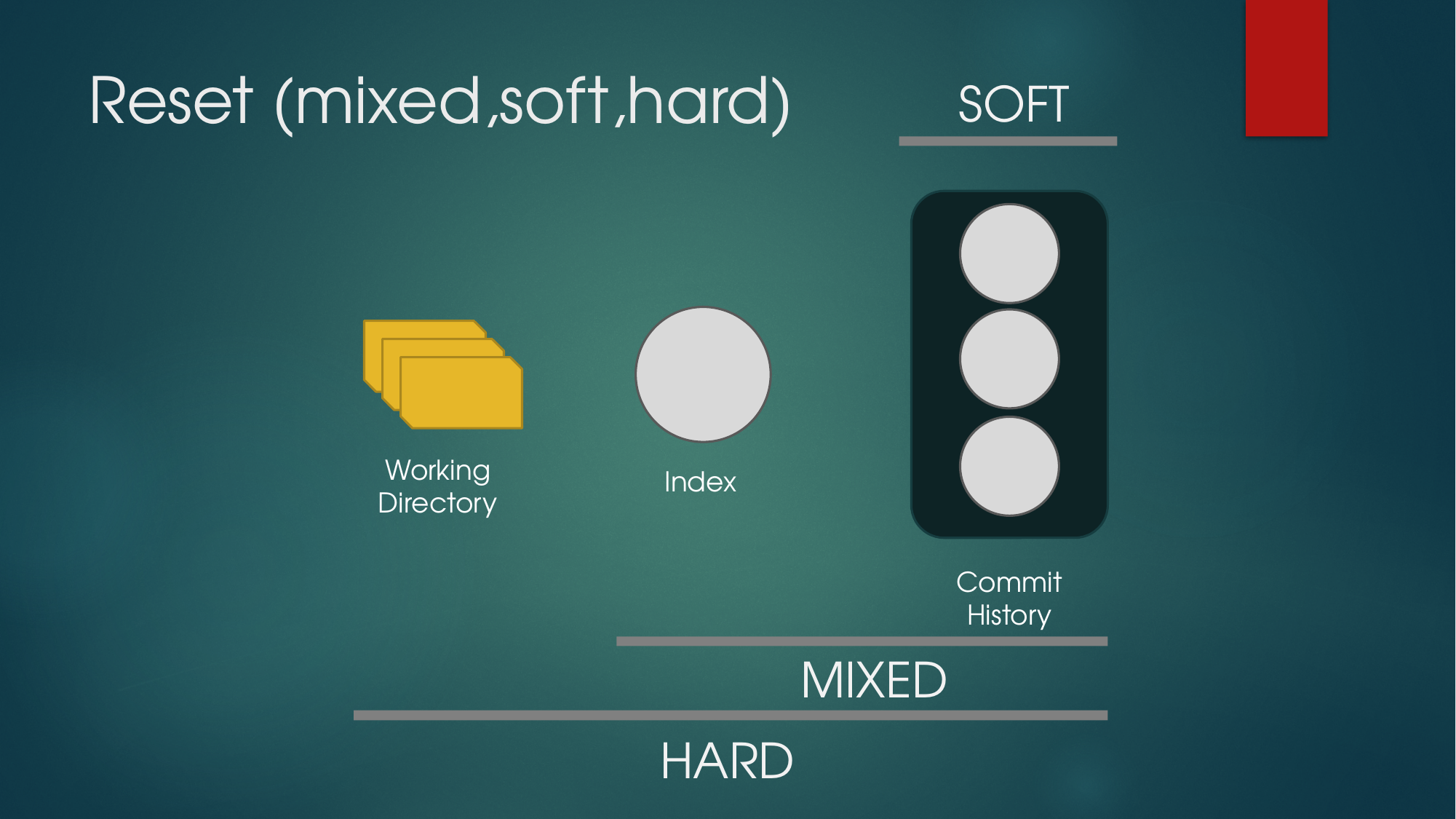

# Reset (mixed,soft,hard)
SOFT

Commit
History

Index

Working
Directory

MIXED

HARD